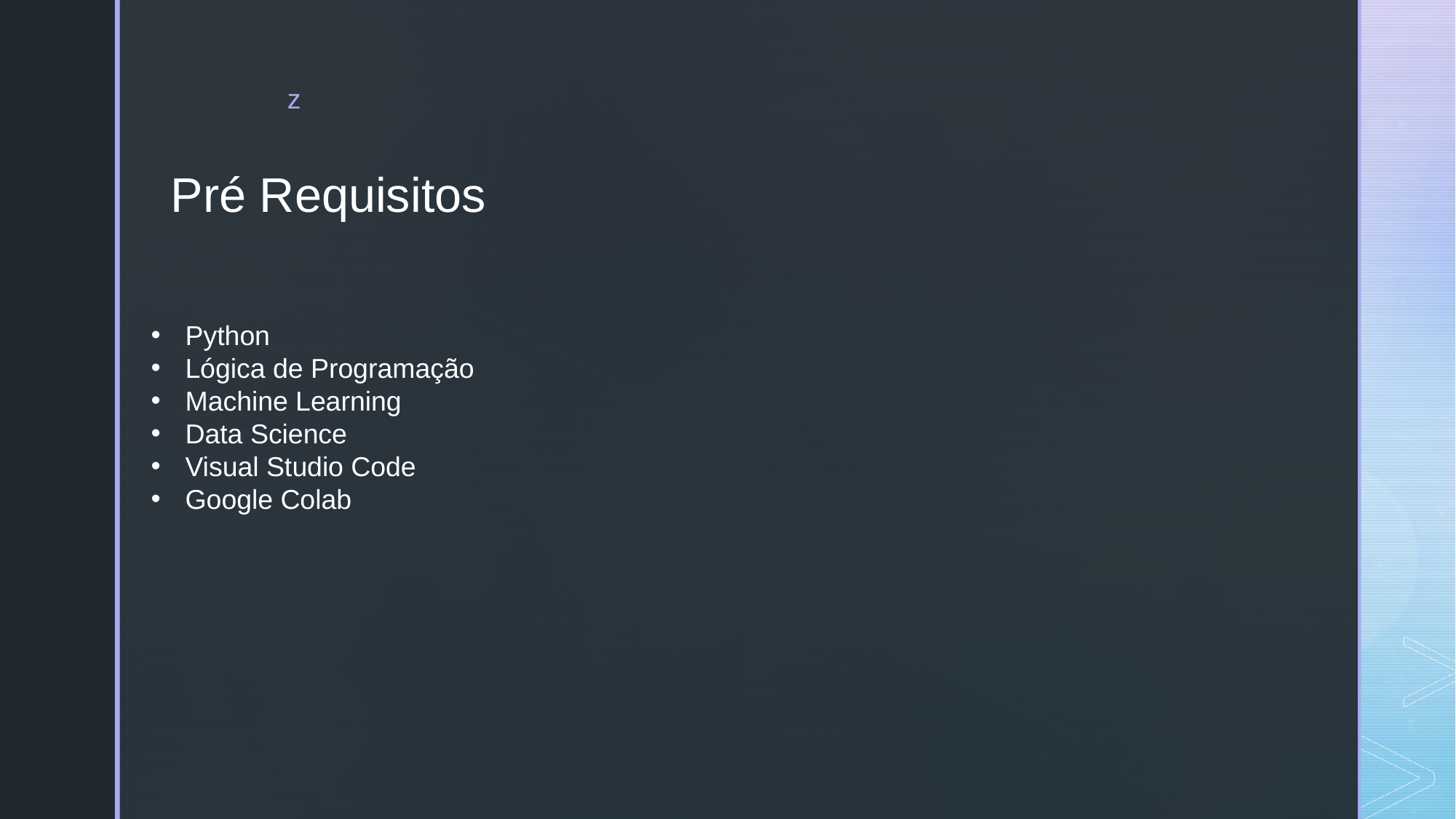

Pré Requisitos
Python
Lógica de Programação
Machine Learning
Data Science
Visual Studio Code
Google Colab